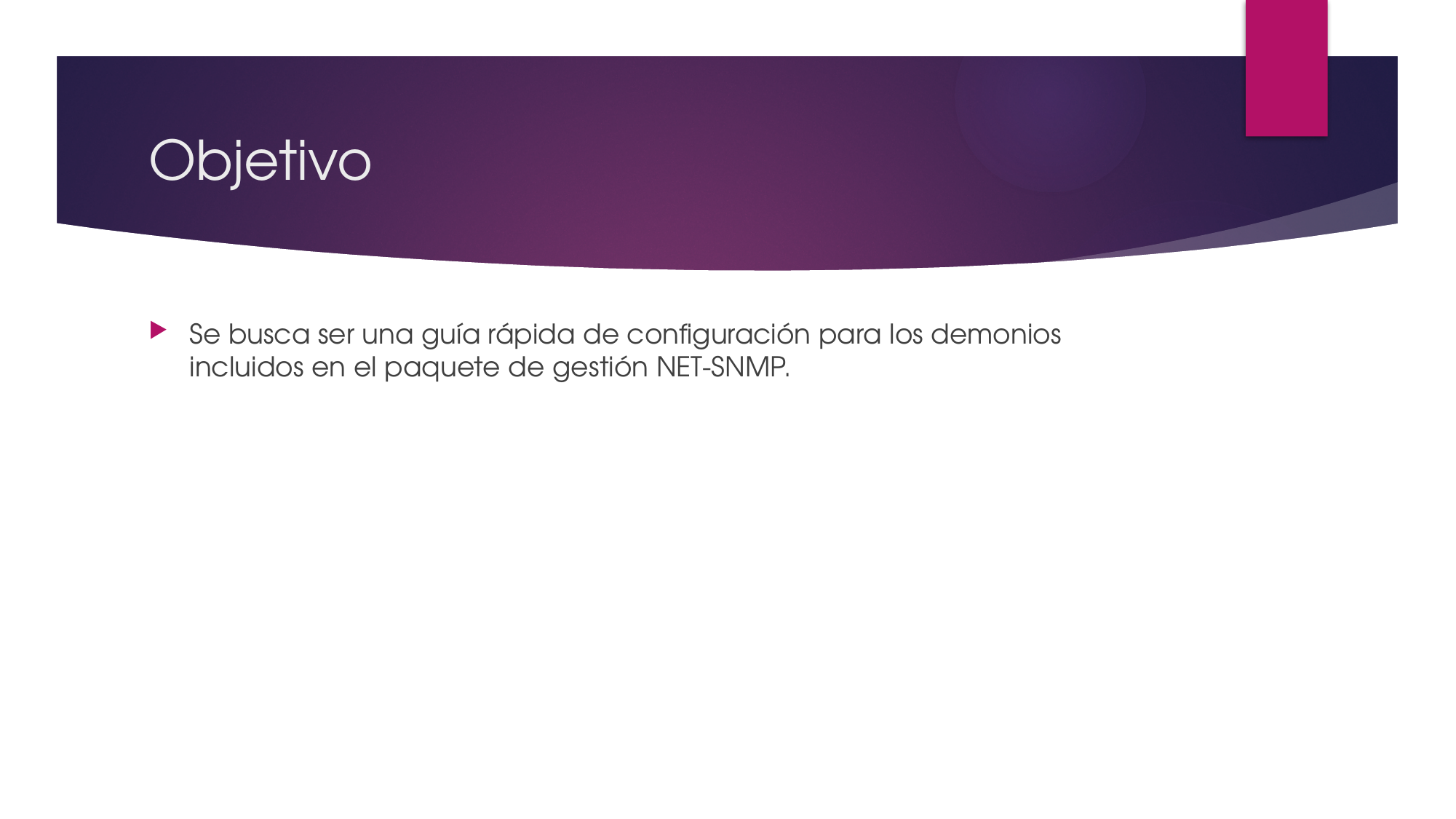

# Objetivo
Se busca ser una guía rápida de configuración para los demonios incluidos en el paquete de gestión NET-SNMP.